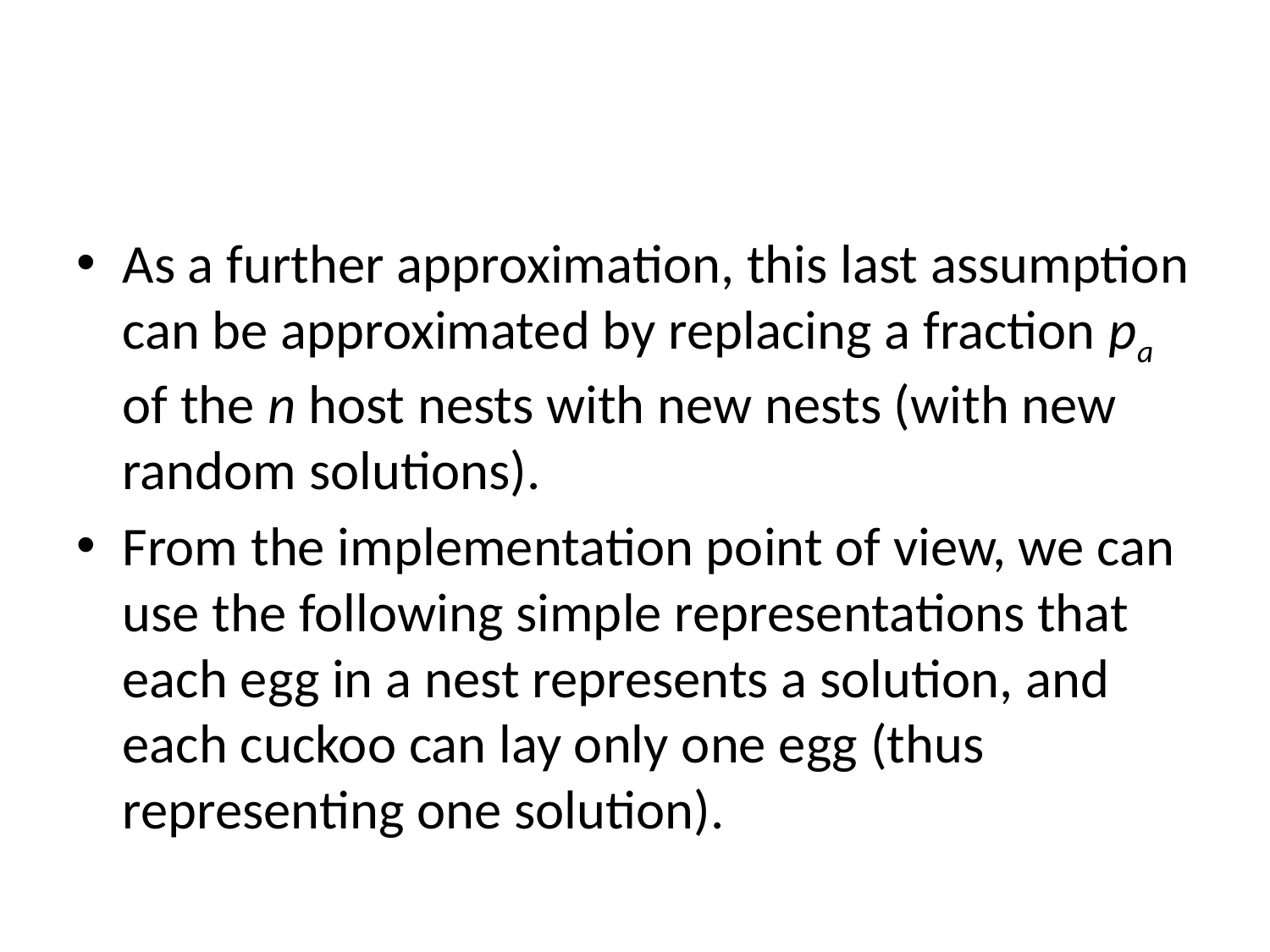

#
As a further approximation, this last assumption can be approximated by replacing a fraction pa of the n host nests with new nests (with new random solutions).
From the implementation point of view, we can use the following simple representations that each egg in a nest represents a solution, and each cuckoo can lay only one egg (thus representing one solution).